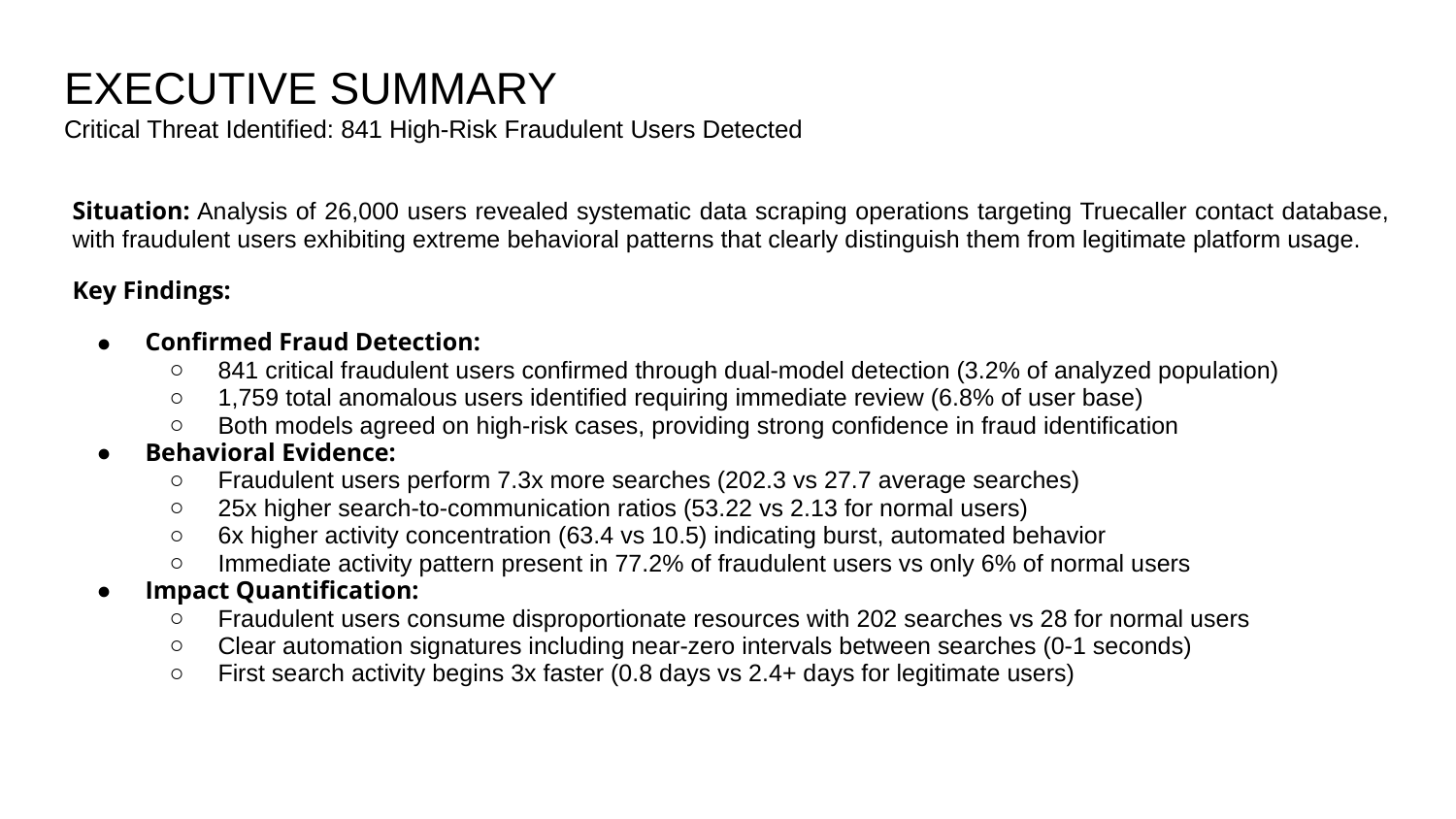

# EXECUTIVE SUMMARY
Critical Threat Identified: 841 High-Risk Fraudulent Users Detected
Situation: Analysis of 26,000 users revealed systematic data scraping operations targeting Truecaller contact database, with fraudulent users exhibiting extreme behavioral patterns that clearly distinguish them from legitimate platform usage.
Key Findings:
Confirmed Fraud Detection:
841 critical fraudulent users confirmed through dual-model detection (3.2% of analyzed population)
1,759 total anomalous users identified requiring immediate review (6.8% of user base)
Both models agreed on high-risk cases, providing strong confidence in fraud identification
Behavioral Evidence:
Fraudulent users perform 7.3x more searches (202.3 vs 27.7 average searches)
25x higher search-to-communication ratios (53.22 vs 2.13 for normal users)
6x higher activity concentration (63.4 vs 10.5) indicating burst, automated behavior
Immediate activity pattern present in 77.2% of fraudulent users vs only 6% of normal users
Impact Quantification:
Fraudulent users consume disproportionate resources with 202 searches vs 28 for normal users
Clear automation signatures including near-zero intervals between searches (0-1 seconds)
First search activity begins 3x faster (0.8 days vs 2.4+ days for legitimate users)